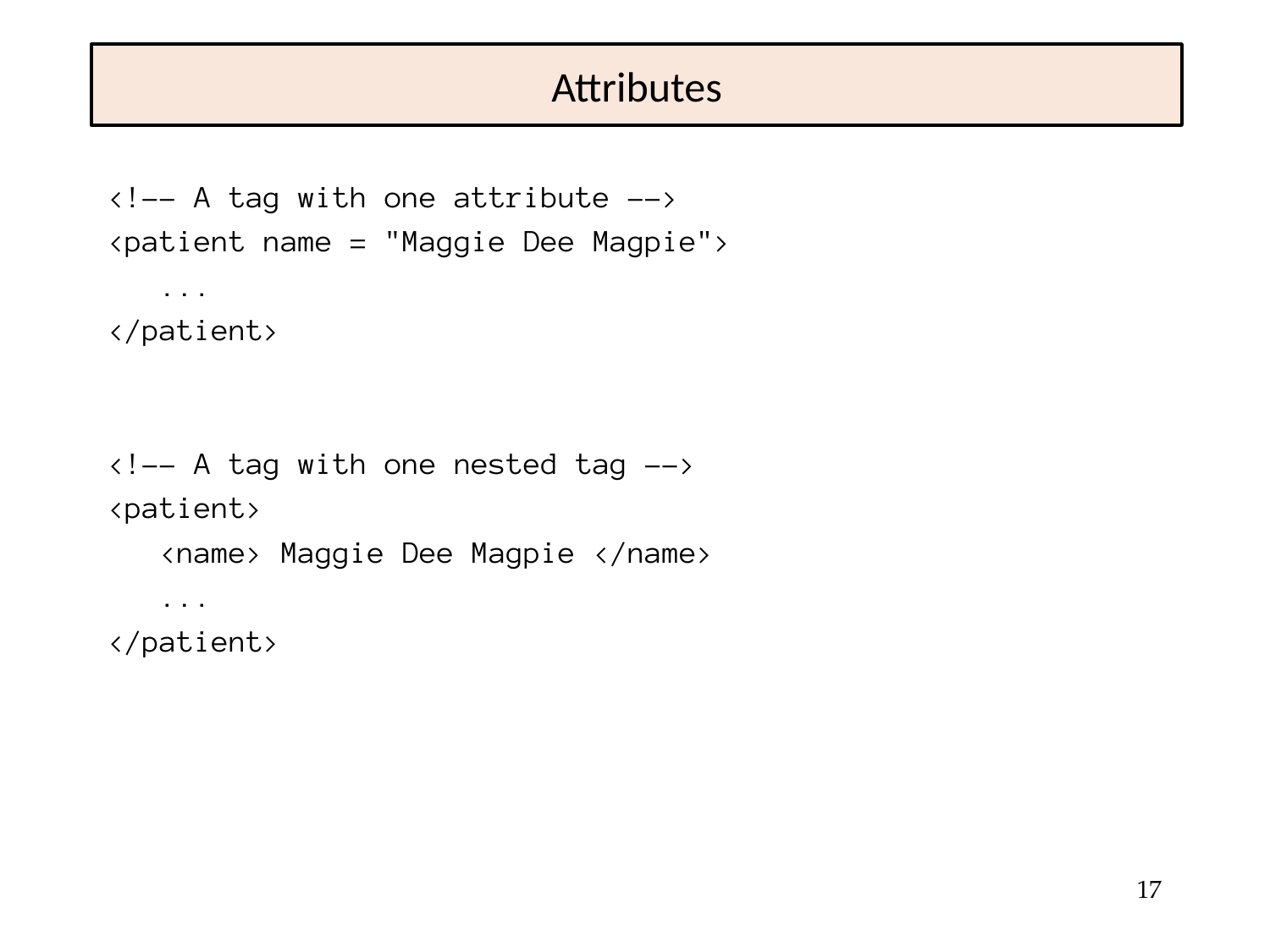

# Attributes
<!-- A tag with one attribute -->
<patient name = "Maggie Dee Magpie">
   ...
</patient>

<!-- A tag with one nested tag -->
<patient>
   <name> Maggie Dee Magpie </name>
   ...
</patient>

17